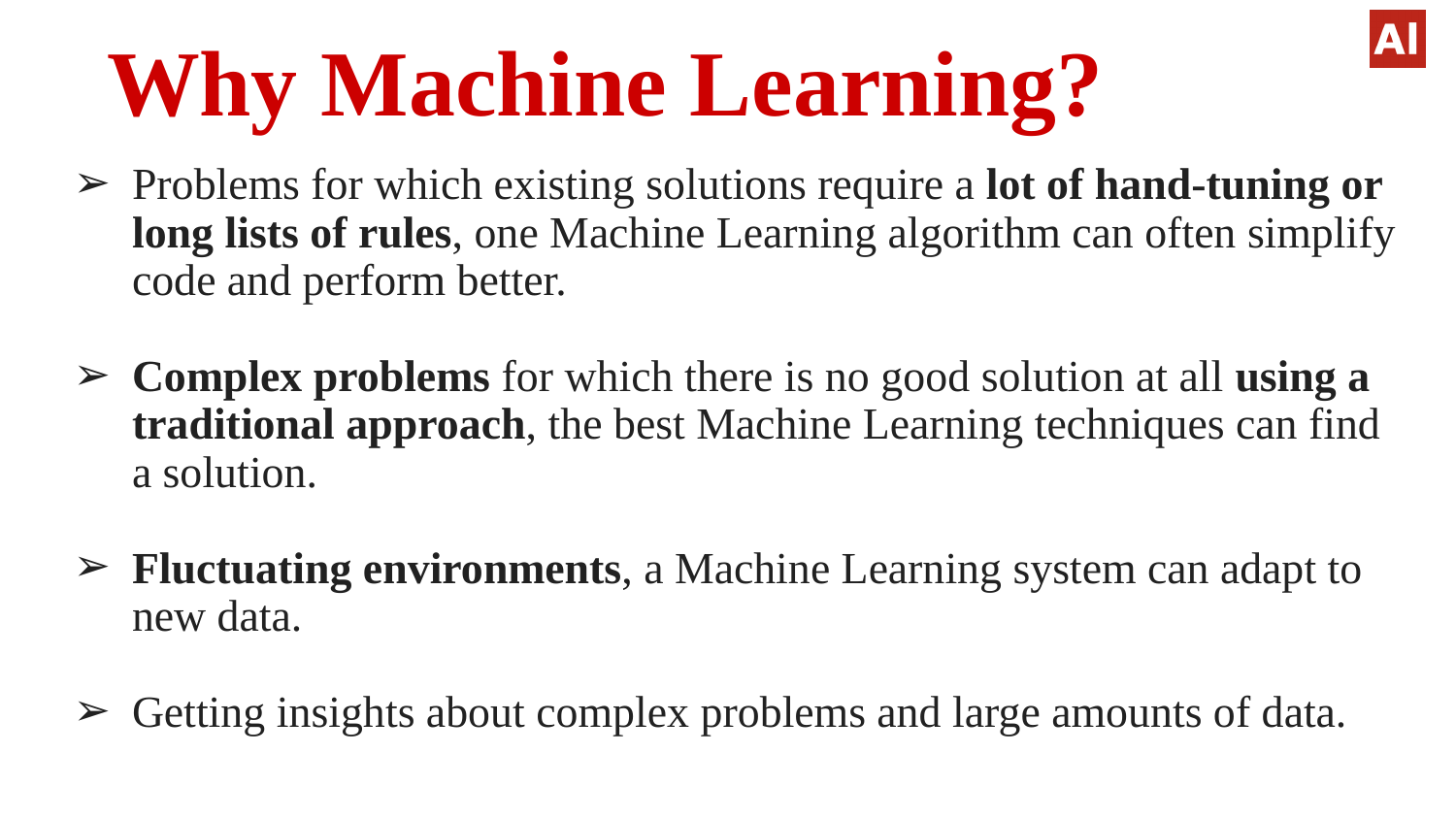

# Why Machine Learning?

Problems for which existing solutions require a lot of hand-tuning or long lists of rules, one Machine Learning algorithm can often simplify code and perform better.

Complex problems for which there is no good solution at all using a traditional approach, the best Machine Learning techniques can find a solution.

Fluctuating environments, a Machine Learning system can adapt to new data.

Getting insights about complex problems and large amounts of data.